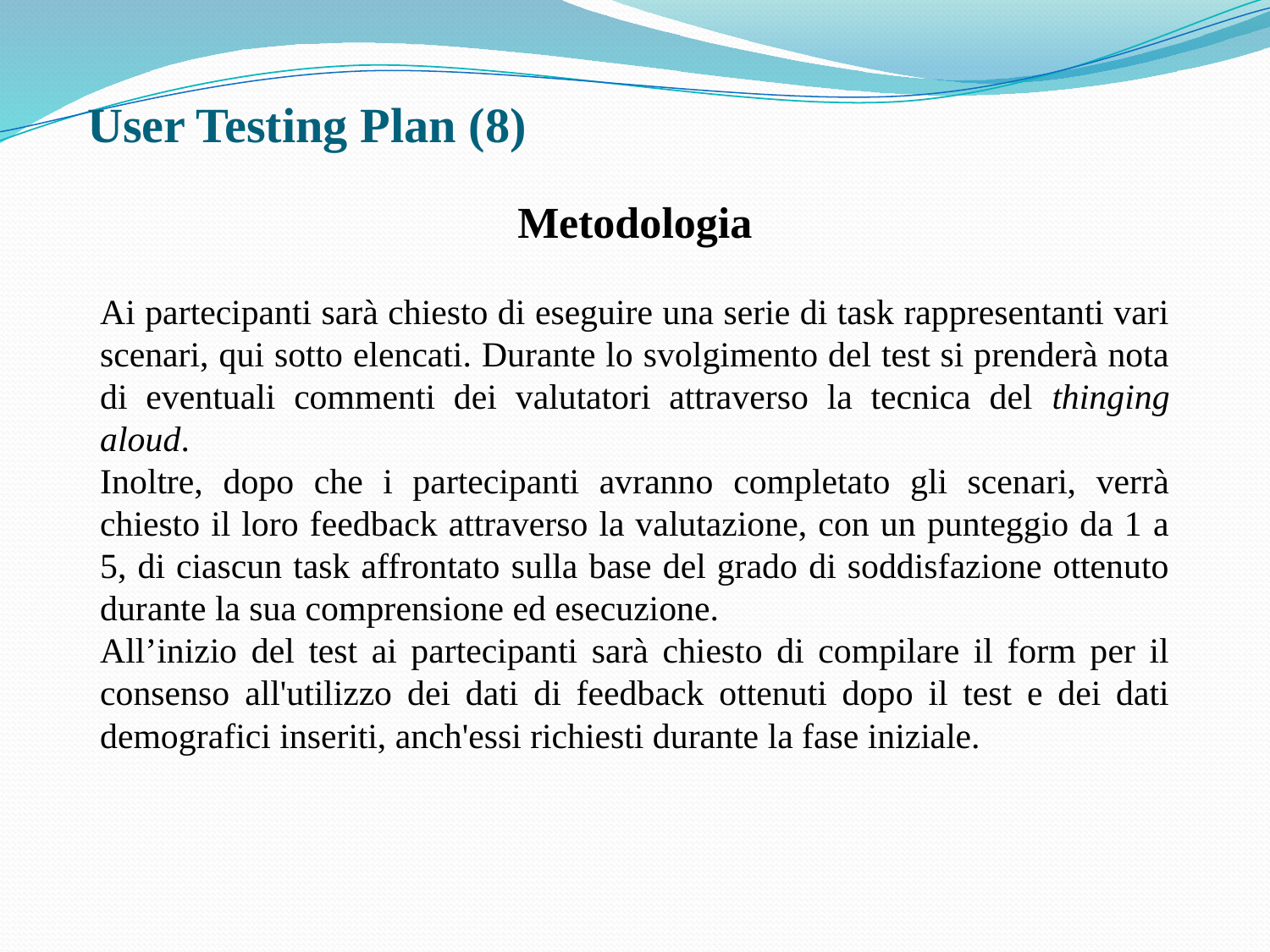

# User Testing Plan (8)
Metodologia

Ai partecipanti sarà chiesto di eseguire una serie di task rappresentanti vari scenari, qui sotto elencati. Durante lo svolgimento del test si prenderà nota di eventuali commenti dei valutatori attraverso la tecnica del thinging aloud.
Inoltre, dopo che i partecipanti avranno completato gli scenari, verrà chiesto il loro feedback attraverso la valutazione, con un punteggio da 1 a 5, di ciascun task affrontato sulla base del grado di soddisfazione ottenuto durante la sua comprensione ed esecuzione.
All’inizio del test ai partecipanti sarà chiesto di compilare il form per il consenso all'utilizzo dei dati di feedback ottenuti dopo il test e dei dati demografici inseriti, anch'essi richiesti durante la fase iniziale.